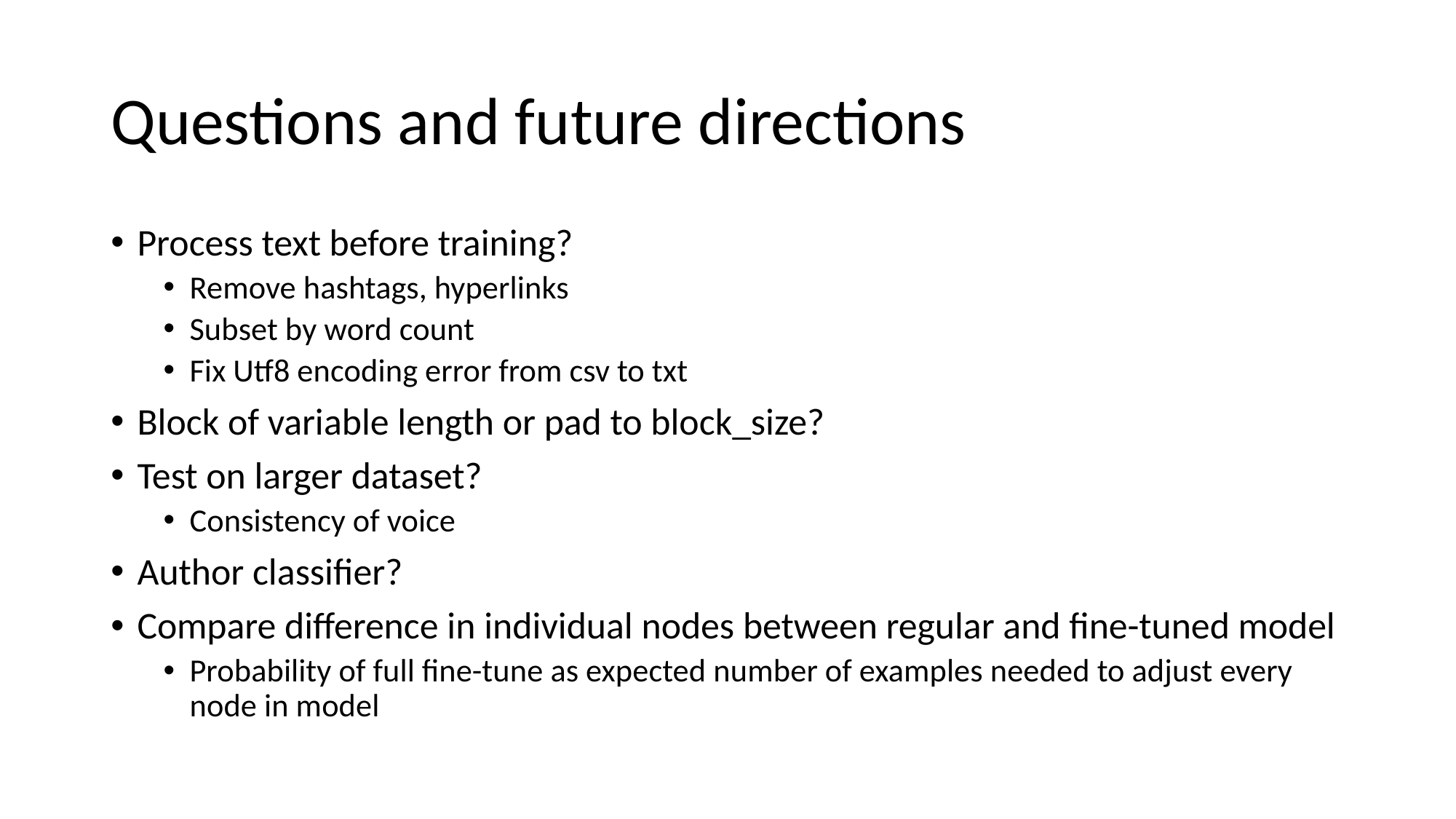

# Questions and future directions
Process text before training?
Remove hashtags, hyperlinks
Subset by word count
Fix Utf8 encoding error from csv to txt
Block of variable length or pad to block_size?
Test on larger dataset?
Consistency of voice
Author classifier?
Compare difference in individual nodes between regular and fine-tuned model
Probability of full fine-tune as expected number of examples needed to adjust every node in model